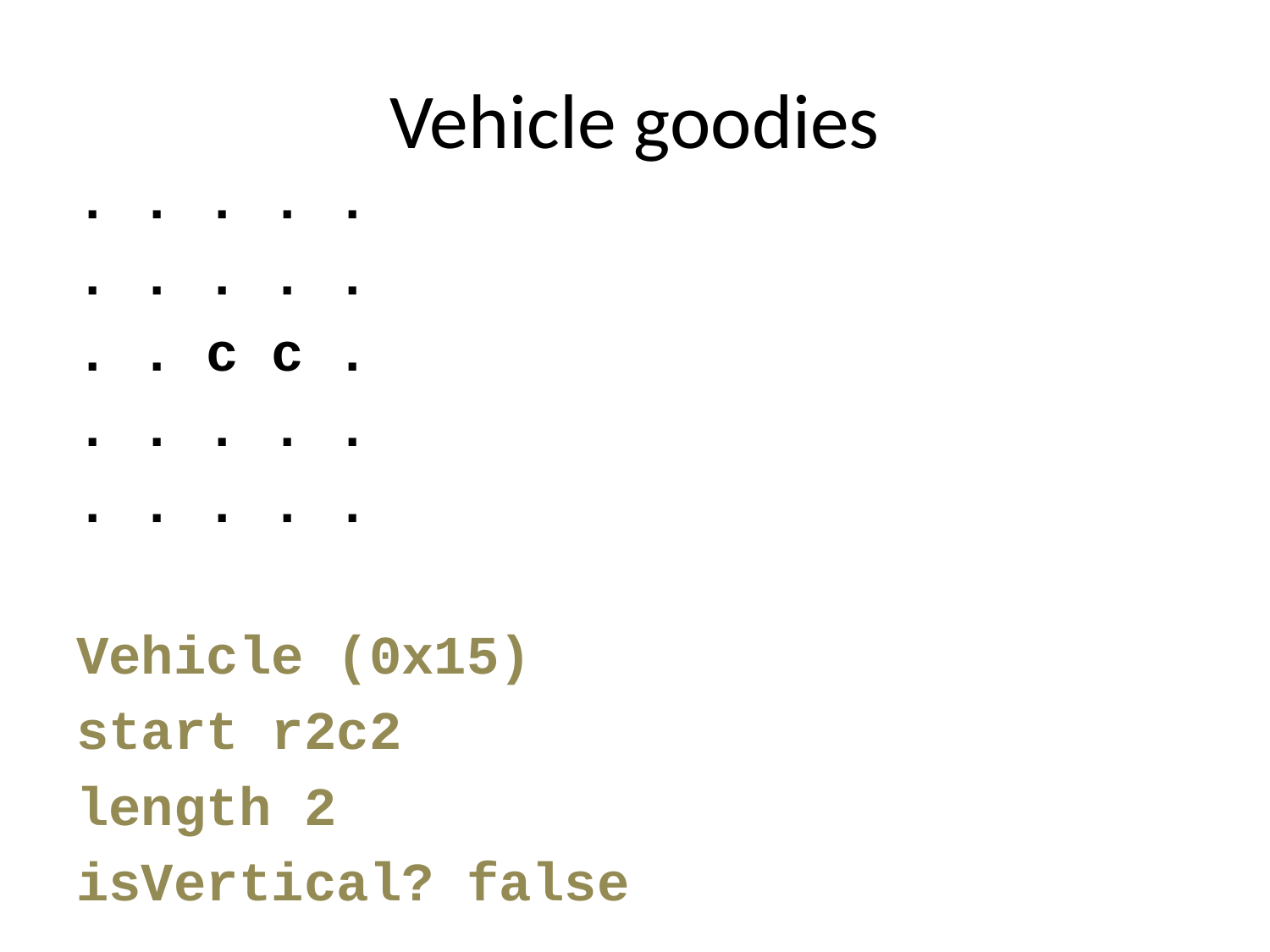

# Vehicle goodies
. . . . .
. . . . .
. . c c .
. . . . .
. . . . .

Vehicle (0x15)
start r2c2
length 2
isVertical? false